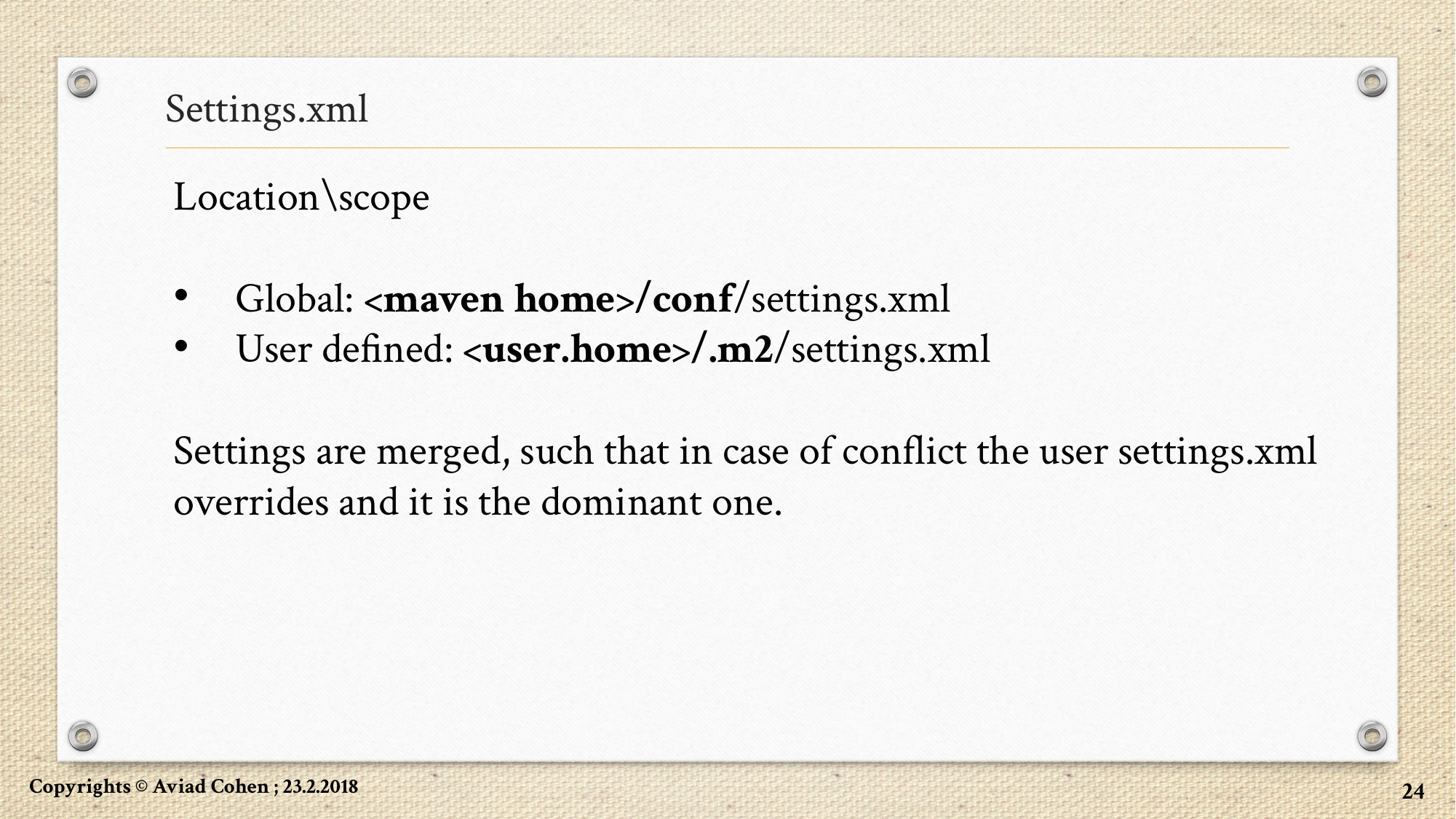

# Settings.xml
Location\scope

Global: <maven home>/conf/settings.xml
User defined: <user.home>/.m2/settings.xml

Settings are merged, such that in case of conflict the user settings.xml overrides and it is the dominant one.

Copyrights © Aviad Cohen ; 23.2.2018
24